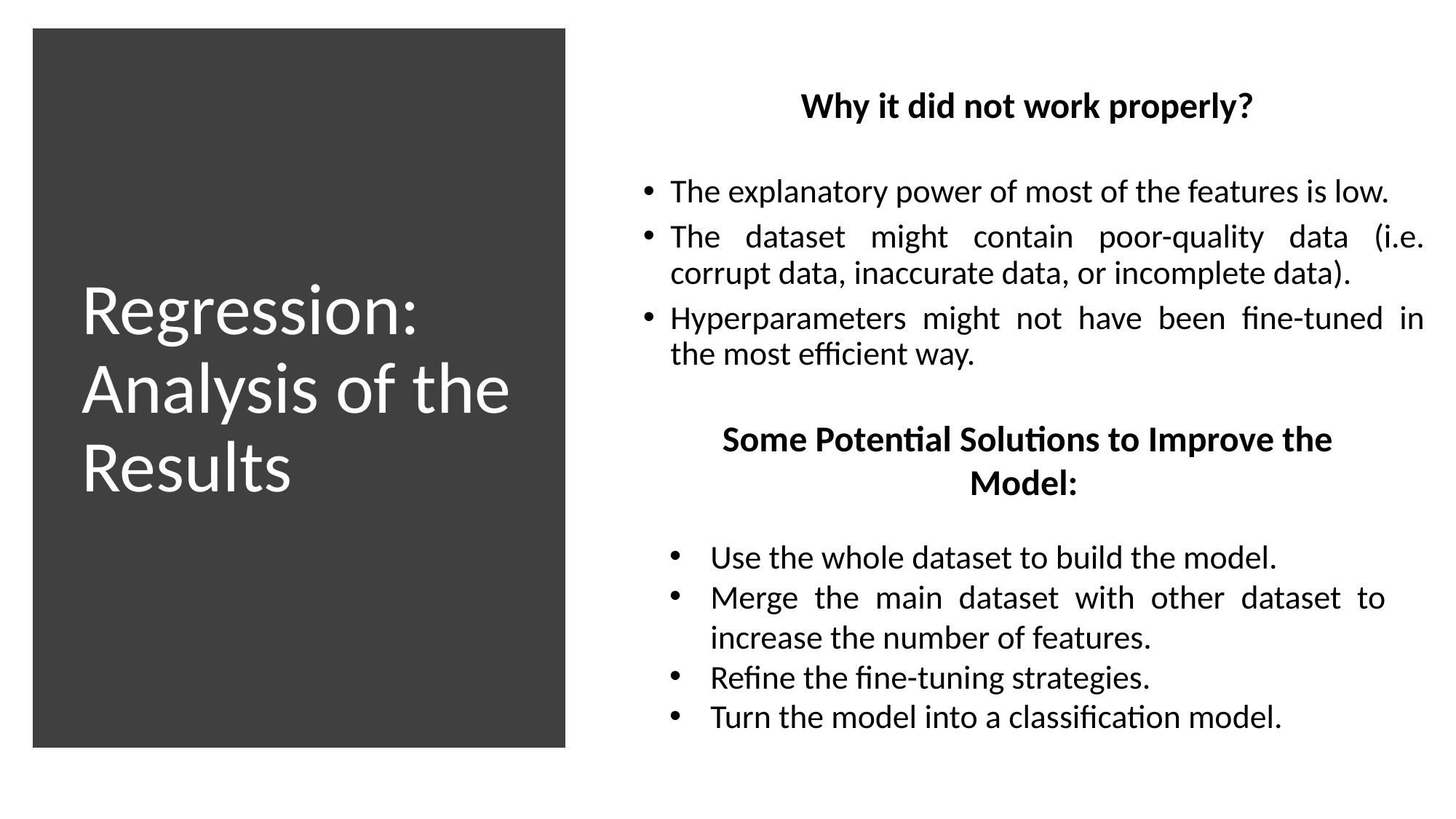

# Regression: Analysis of the Results
Why it did not work properly?

The explanatory power of most of the features is low.
The dataset might contain poor-quality data (i.e. corrupt data, inaccurate data, or incomplete data).
Hyperparameters might not have been fine-tuned in the most efficient way.

Some Potential Solutions to Improve the Model:

Use the whole dataset to build the model.
Merge the main dataset with other dataset to increase the number of features.
Refine the fine-tuning strategies.
Turn the model into a classification model.